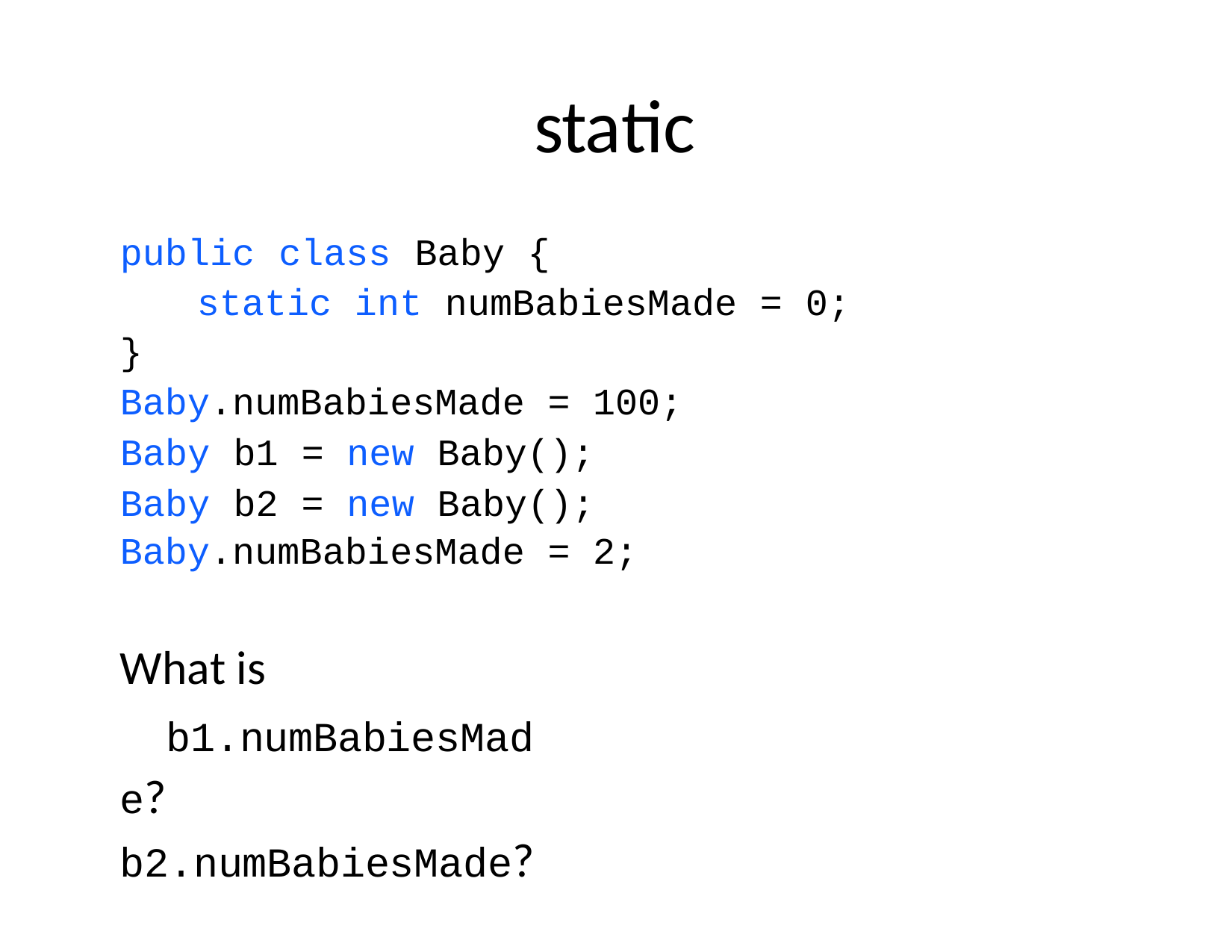

# static
public
class
Baby {
static int numBabiesMade = 0;
}
Baby.numBabiesMade = 100;

Baby.numBabiesMade = 2;

What is
b1.numBabiesMade? b2.numBabiesMade?
| Baby | b1 | = | new | Baby(); |
| --- | --- | --- | --- | --- |
| Baby | b2 | = | new | Baby(); |